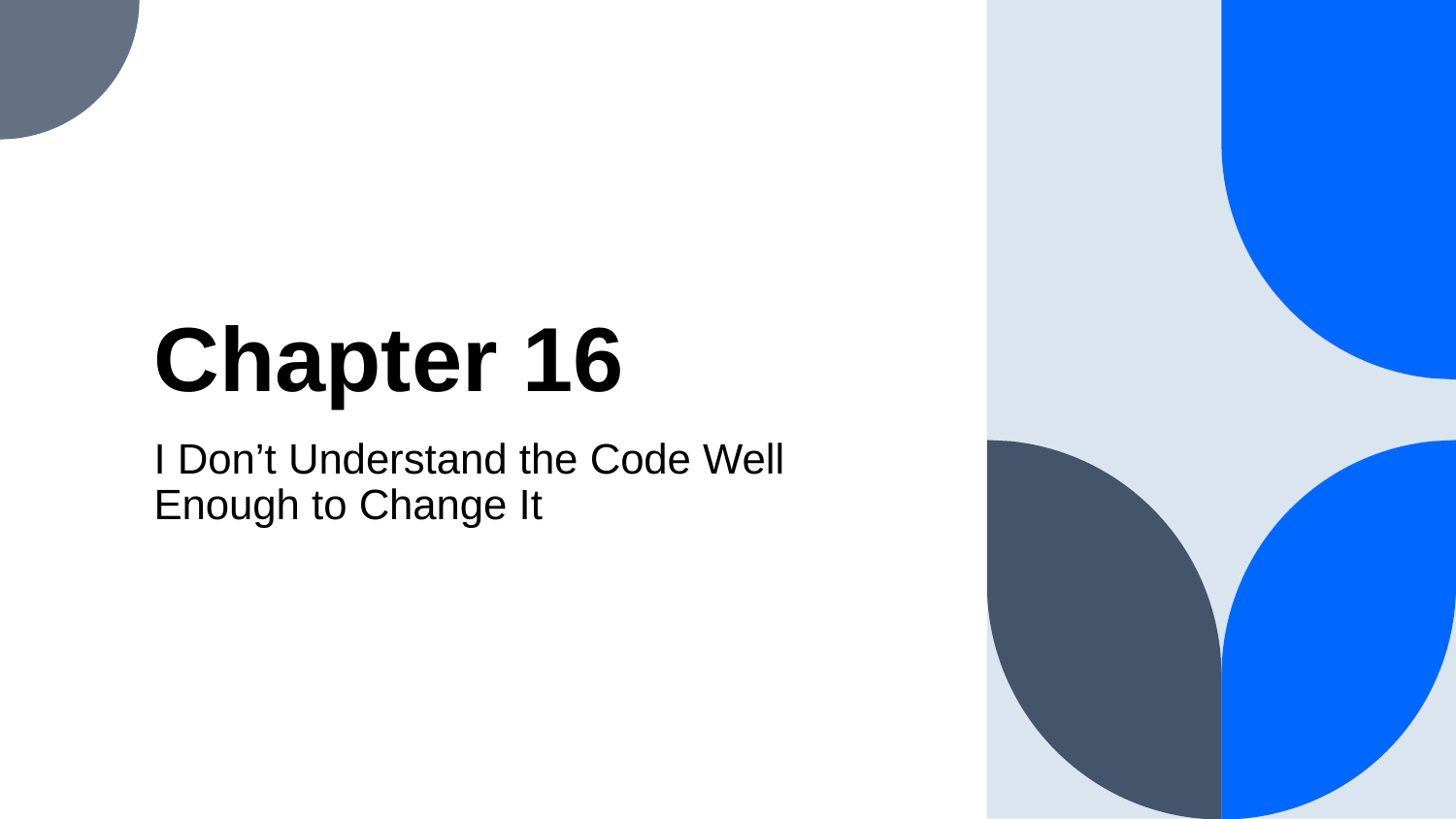

# Chapter 16
I Don’t Understand the Code Well Enough to Change It